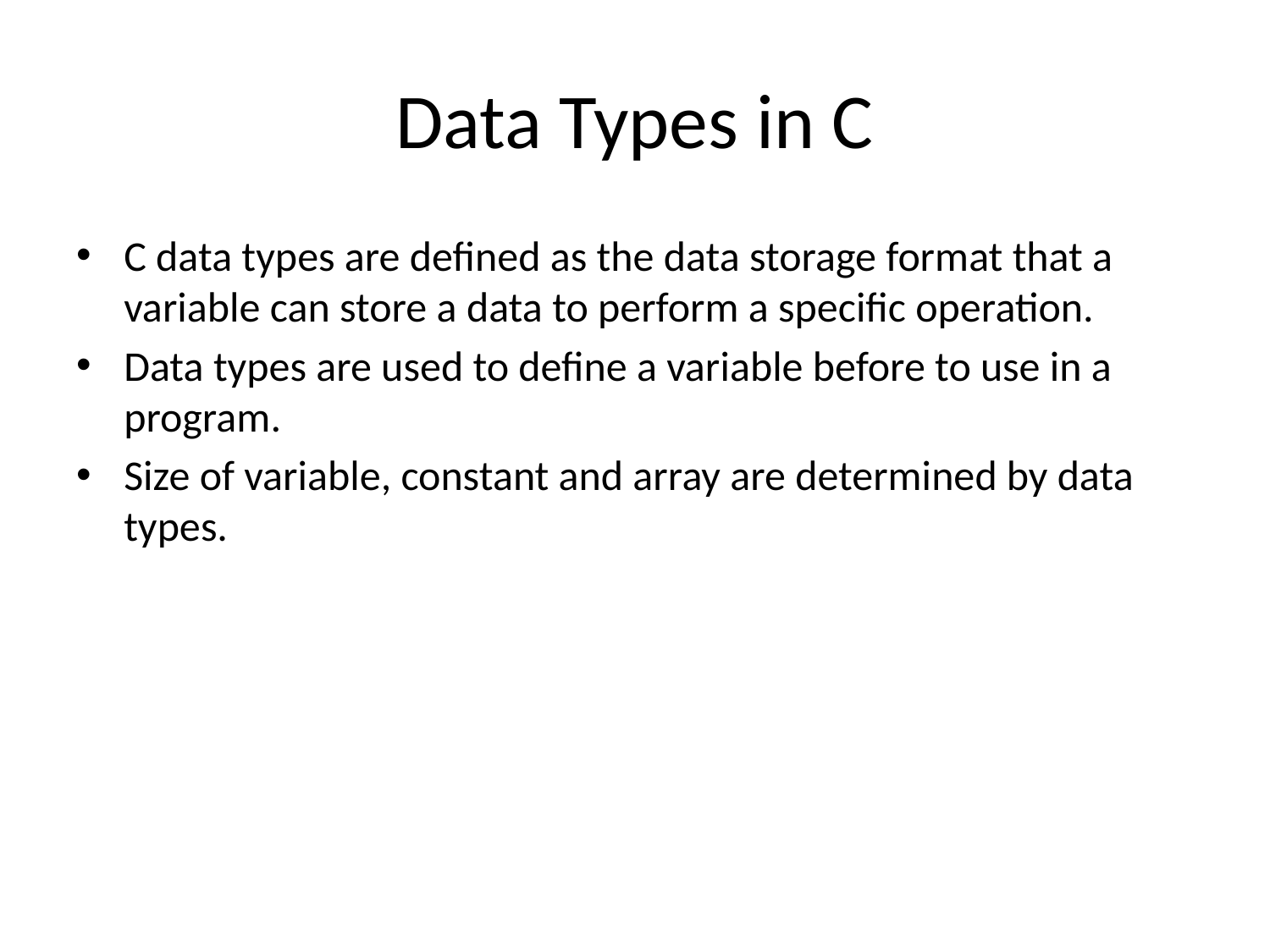

# Data Types in C
C data types are defined as the data storage format that a variable can store a data to perform a specific operation.
Data types are used to define a variable before to use in a program.
Size of variable, constant and array are determined by data types.